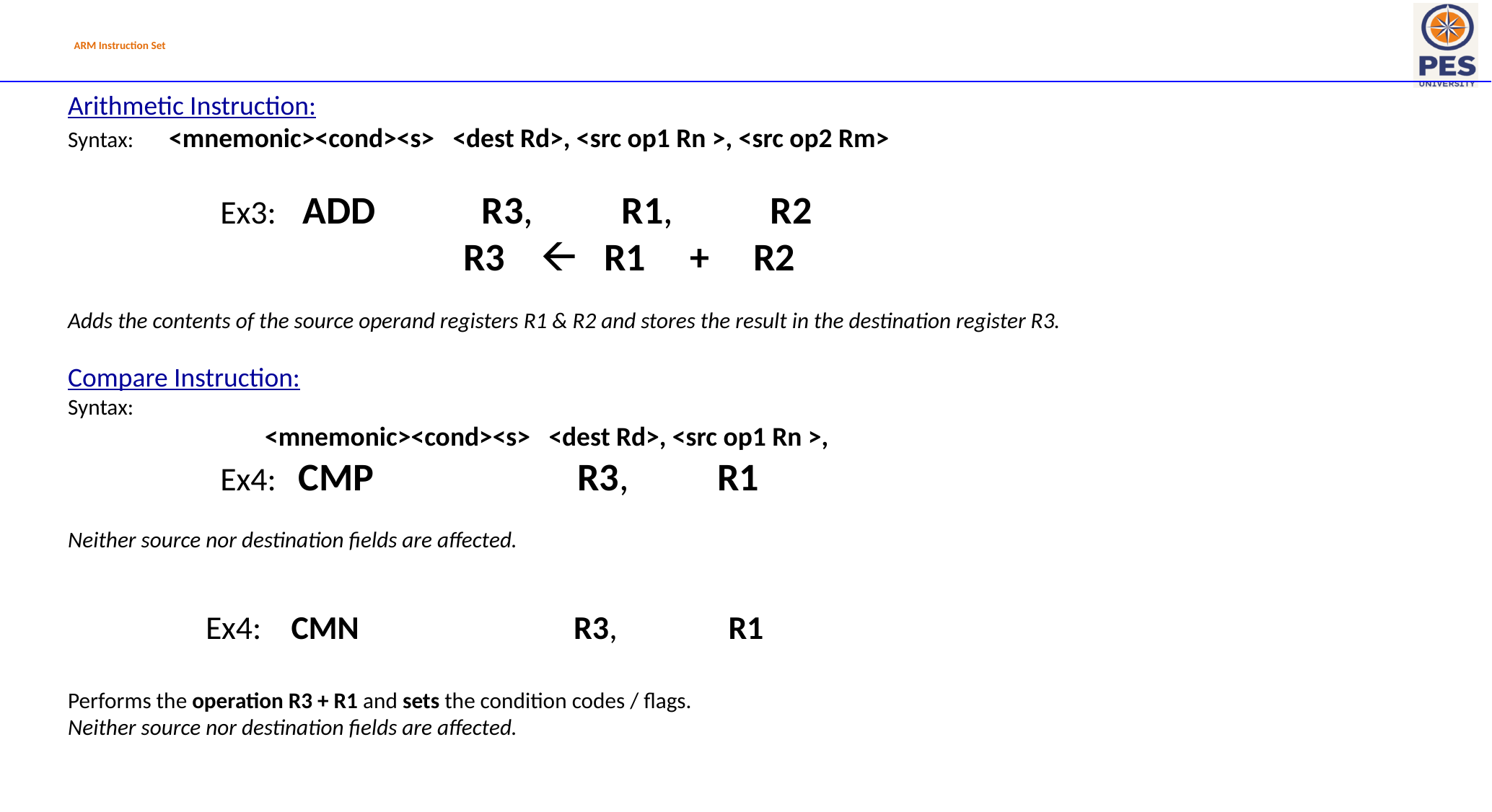

ARM Instruction Set
Arithmetic Instruction:
Syntax:       <mnemonic><cond><s>   <dest Rd>, <src op1 Rn >, <src op2 Rm>

   	     Ex3:   ADD            R3,          R1,           R2
			        R3    🡨   R1     +     R2

Adds the contents of the source operand registers R1 & R2 and stores the result in the destination register R3.

Compare Instruction:
Syntax:
                                       <mnemonic><cond><s>   <dest Rd>, <src op1 Rn >,
	     Ex4:   CMP                       R3,          R1

Neither source nor destination fields are affected.

 	    Ex4:    CMN                             R3,               R1

Performs the operation R3 + R1 and sets the condition codes / flags.
Neither source nor destination fields are affected.